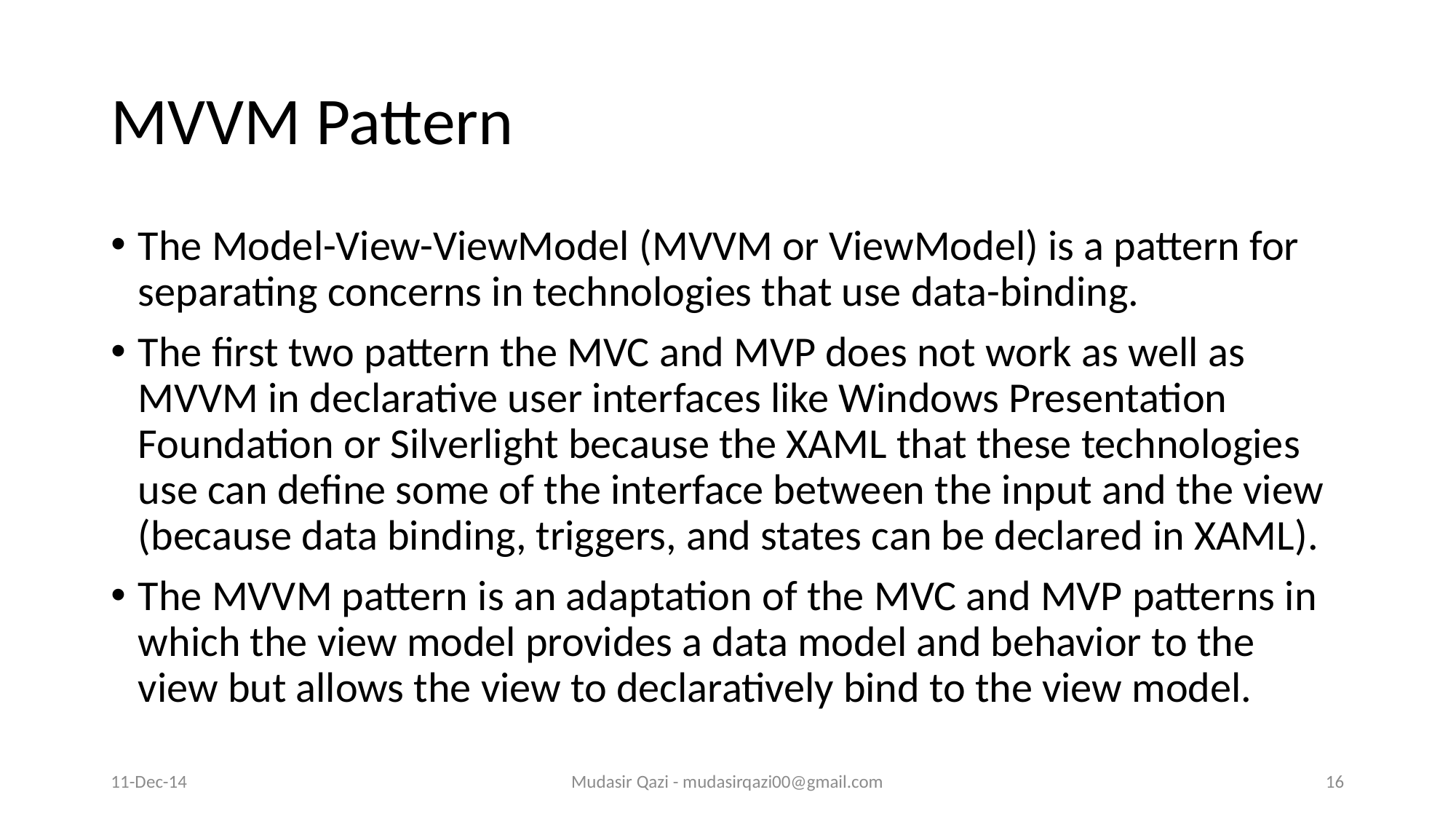

# MVVM Pattern
The Model-View-ViewModel (MVVM or ViewModel) is a pattern for separating concerns in technologies that use data-binding.
The first two pattern the MVC and MVP does not work as well as MVVM in declarative user interfaces like Windows Presentation Foundation or Silverlight because the XAML that these technologies use can define some of the interface between the input and the view (because data binding, triggers, and states can be declared in XAML).
The MVVM pattern is an adaptation of the MVC and MVP patterns in which the view model provides a data model and behavior to the view but allows the view to declaratively bind to the view model.

11-Dec-14
Mudasir Qazi - mudasirqazi00@gmail.com
16